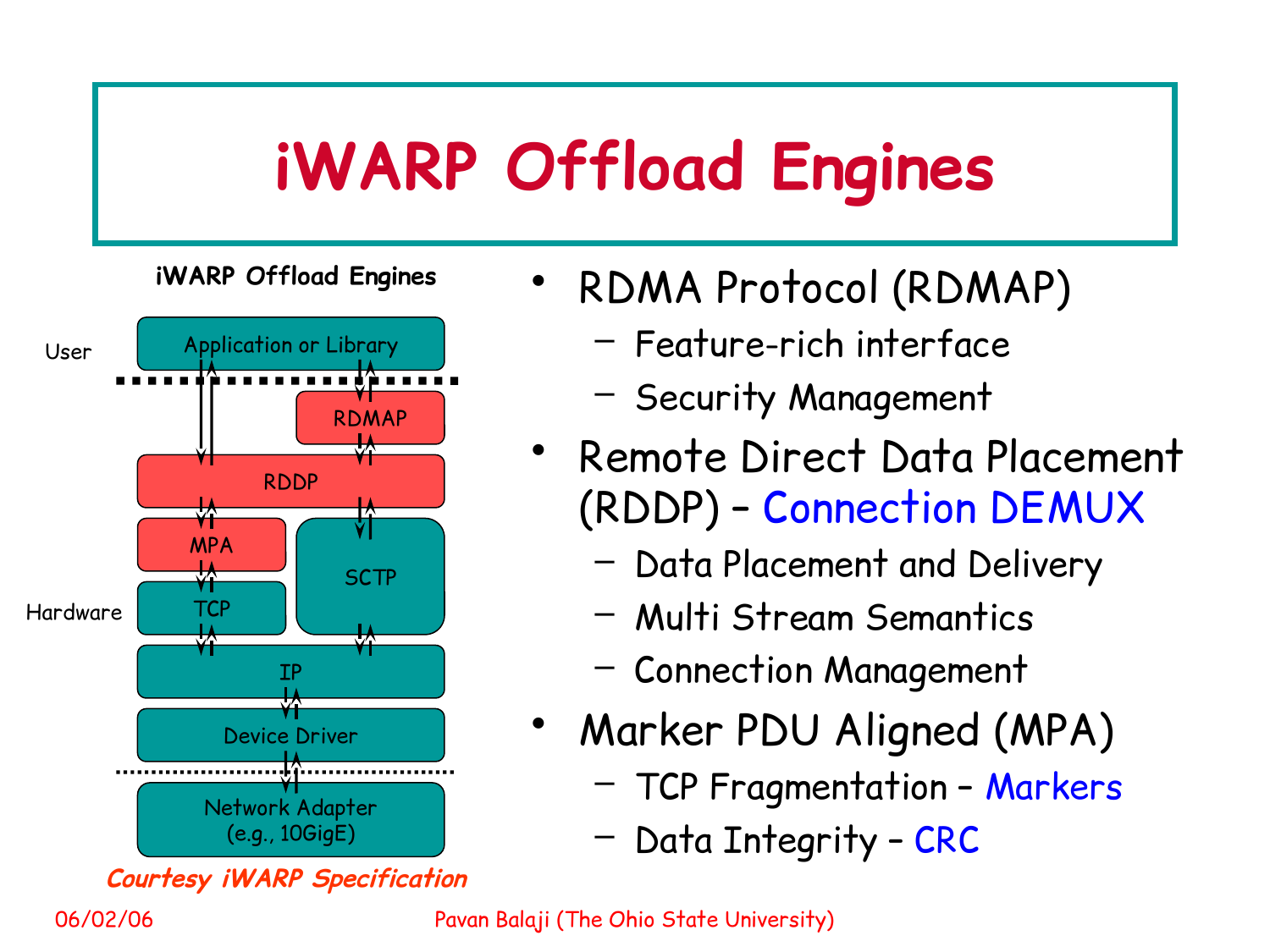

# iWARP Offload Engines
iWARP Offload Engines
RDMA Protocol (RDMAP)
Feature-rich interface
Security Management
Remote Direct Data Placement (RDDP) – Connection DEMUX
Data Placement and Delivery
Multi Stream Semantics
Connection Management
Marker PDU Aligned (MPA)
TCP Fragmentation – Markers
Data Integrity – CRC
Application or Library
User

RDMAP

RDDP

MPA
SCTP

TCP
Hardware

IP

Device Driver

Network Adapter
(e.g., 10GigE)
Courtesy iWARP Specification
06/02/06
Pavan Balaji (The Ohio State University)